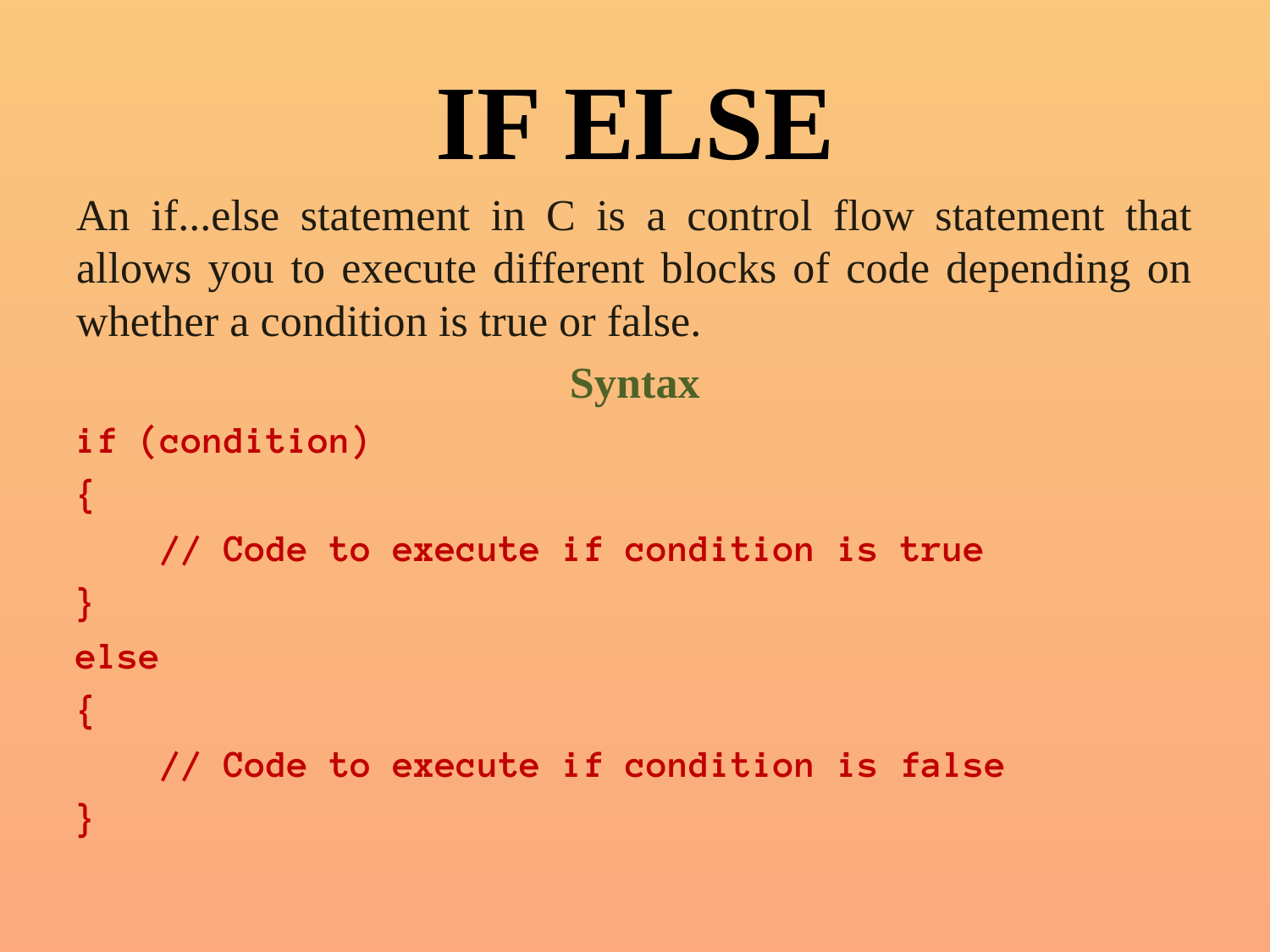

# IF ELSE
An if...else statement in C is a control flow statement that allows you to execute different blocks of code depending on whether a condition is true or false.
Syntax
if (condition)
{
    // Code to execute if condition is true
}
else
{
    // Code to execute if condition is false
}